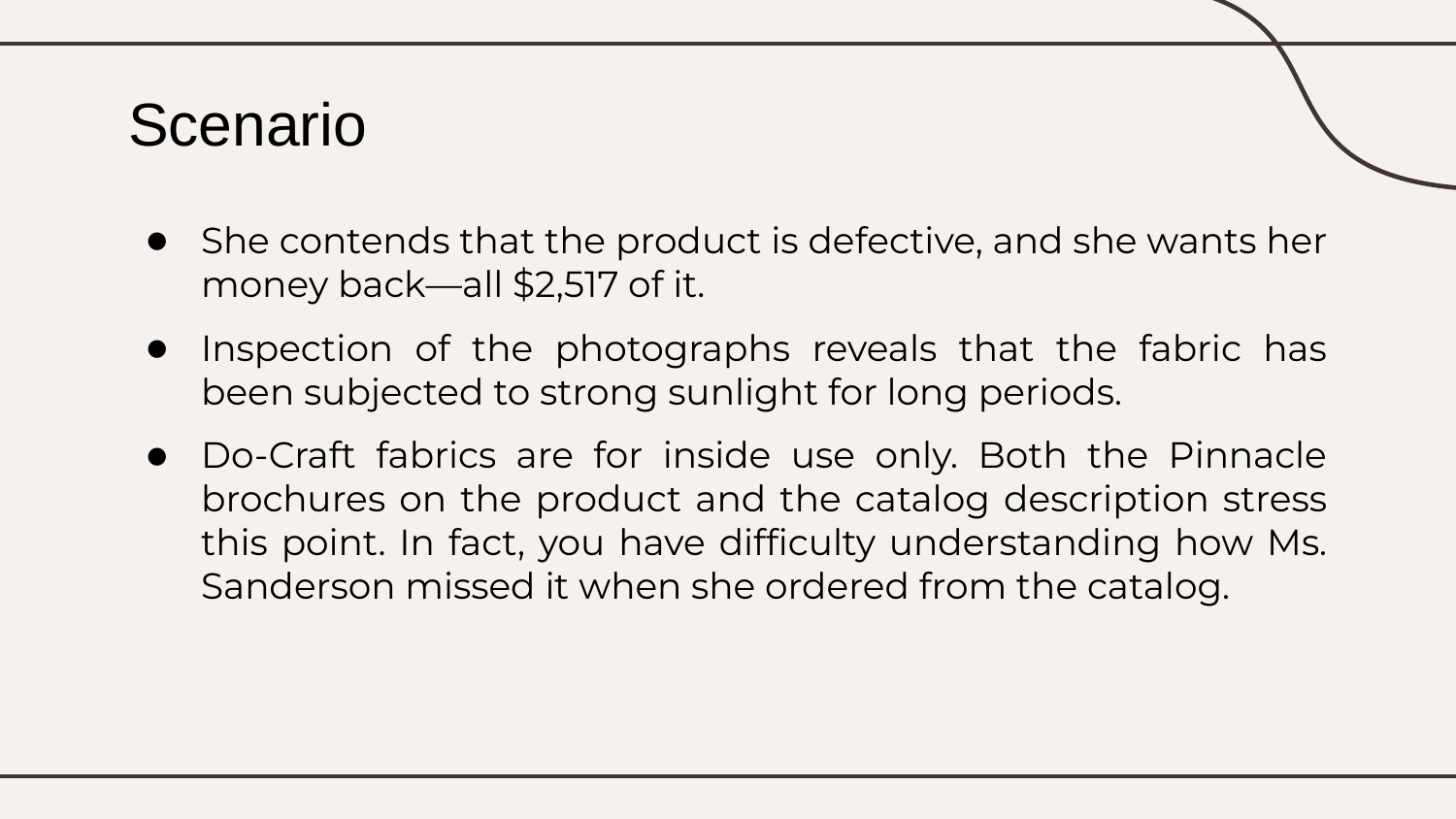

# Scenario
She contends that the product is defective, and she wants her money back—all $2,517 of it.
Inspection of the photographs reveals that the fabric has been subjected to strong sunlight for long periods.
Do-Craft fabrics are for inside use only. Both the Pinnacle brochures on the product and the catalog description stress this point. In fact, you have difficulty understanding how Ms. Sanderson missed it when she ordered from the catalog.